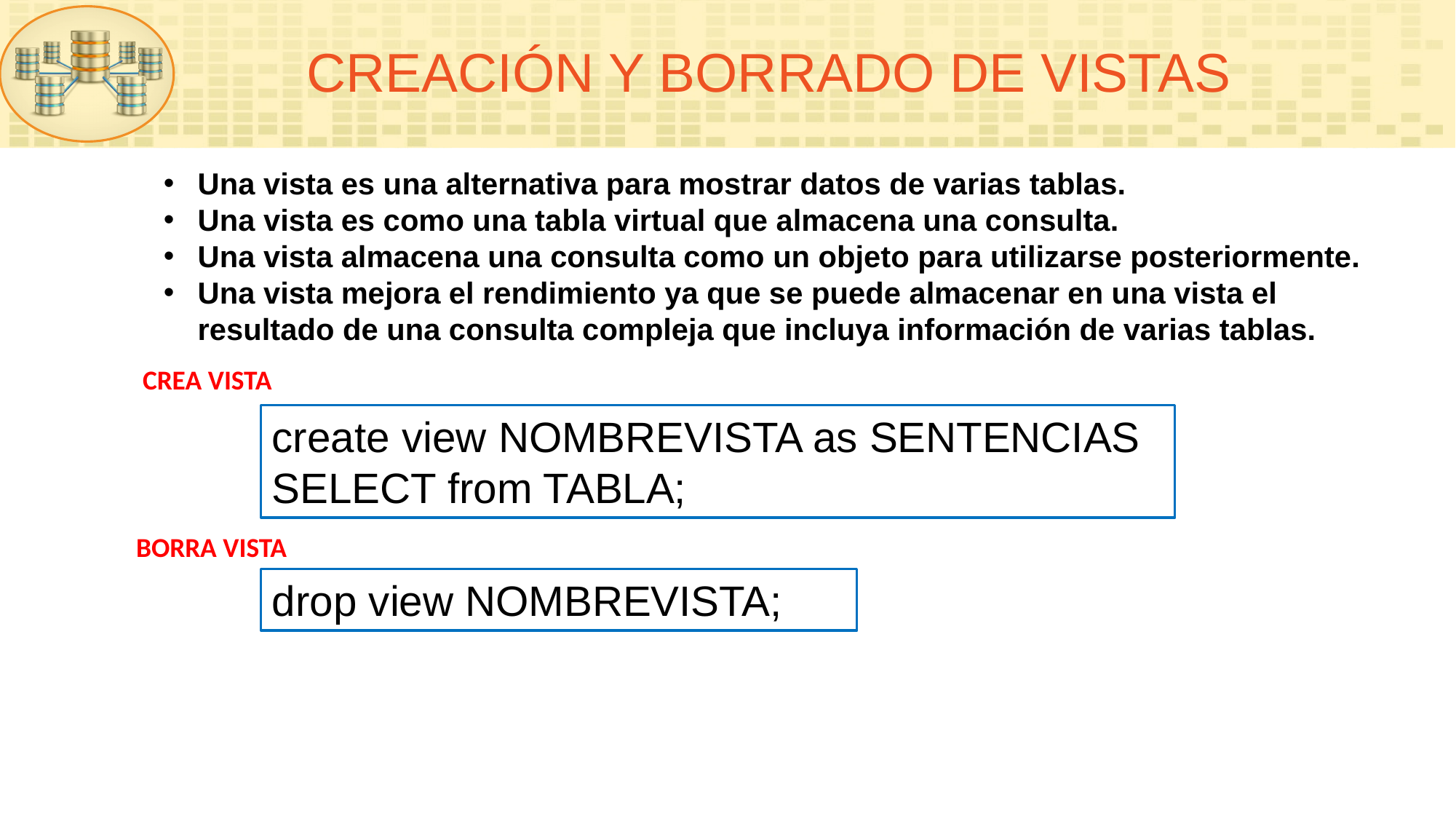

CREACIÓN Y BORRADO DE VISTAS
Una vista es una alternativa para mostrar datos de varias tablas.
Una vista es como una tabla virtual que almacena una consulta.
Una vista almacena una consulta como un objeto para utilizarse posteriormente.
Una vista mejora el rendimiento ya que se puede almacenar en una vista el resultado de una consulta compleja que incluya información de varias tablas.
CREA VISTA
create view NOMBREVISTA as SENTENCIAS SELECT from TABLA;
BORRA VISTA
drop view NOMBREVISTA;